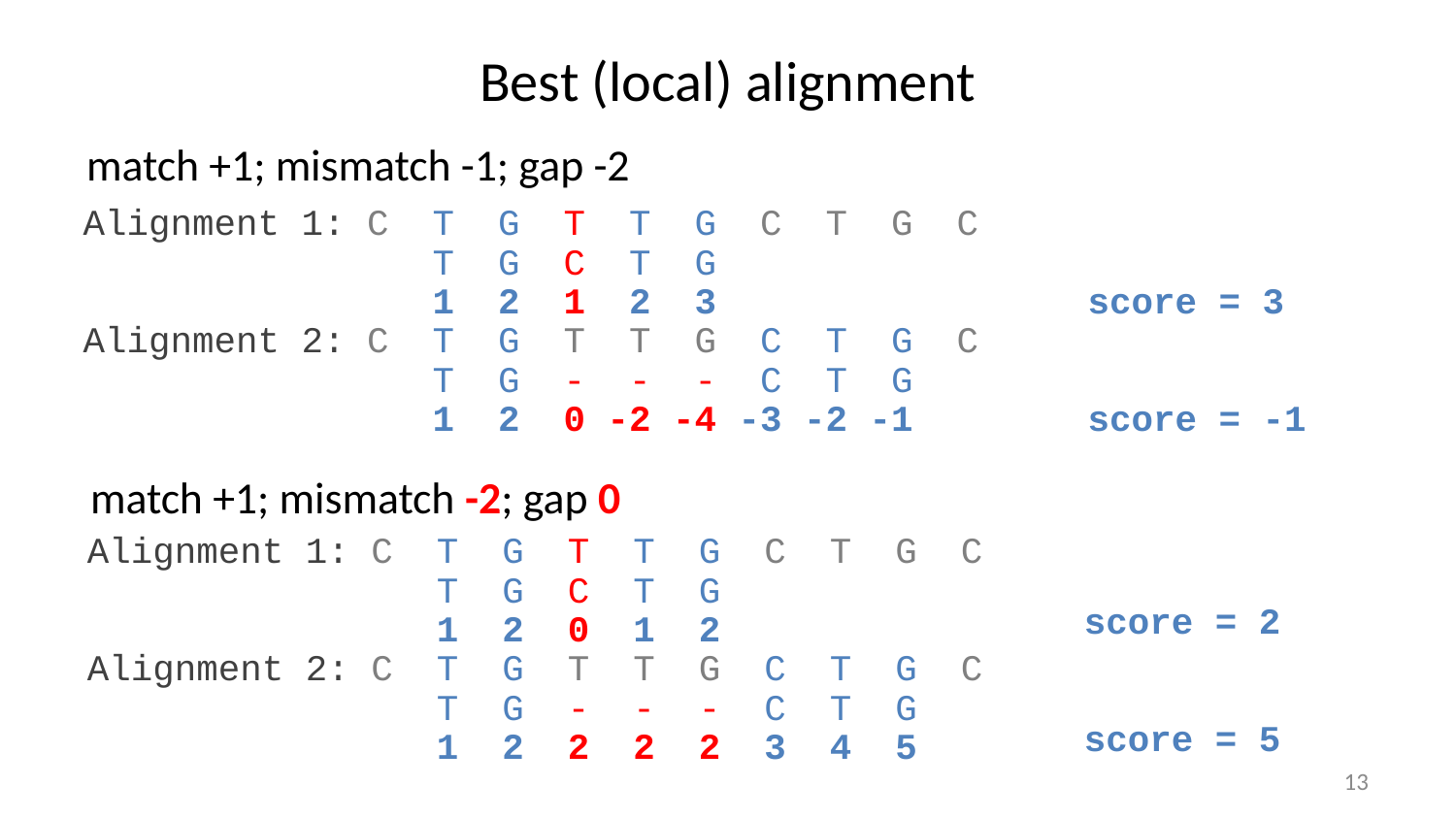

# Best (local) alignment
match +1; mismatch -1; gap -2
Alignment 1: C  T  G  T  T  G  C  T  G  C
                T  G  C  T  G
                1  2  1  2  3                 score = 3
Alignment 2: C  T  G  T  T  G  C  T  G  C
                T  G  -  -  -  C  T  G
                1  2  0 -2 -4 -3 -2 -1        score = -1
match +1; mismatch -2; gap 0
Alignment 1: C  T  G  T  T  G  C  T  G  C
                T  G  C  T  G
                1  2  0  1  2
Alignment 2: C  T  G  T  T  G  C  T  G  C
                T  G  -  -  -  C  T  G
                1  2  2  2  2  3  4  5
score = 2

score = 5
13